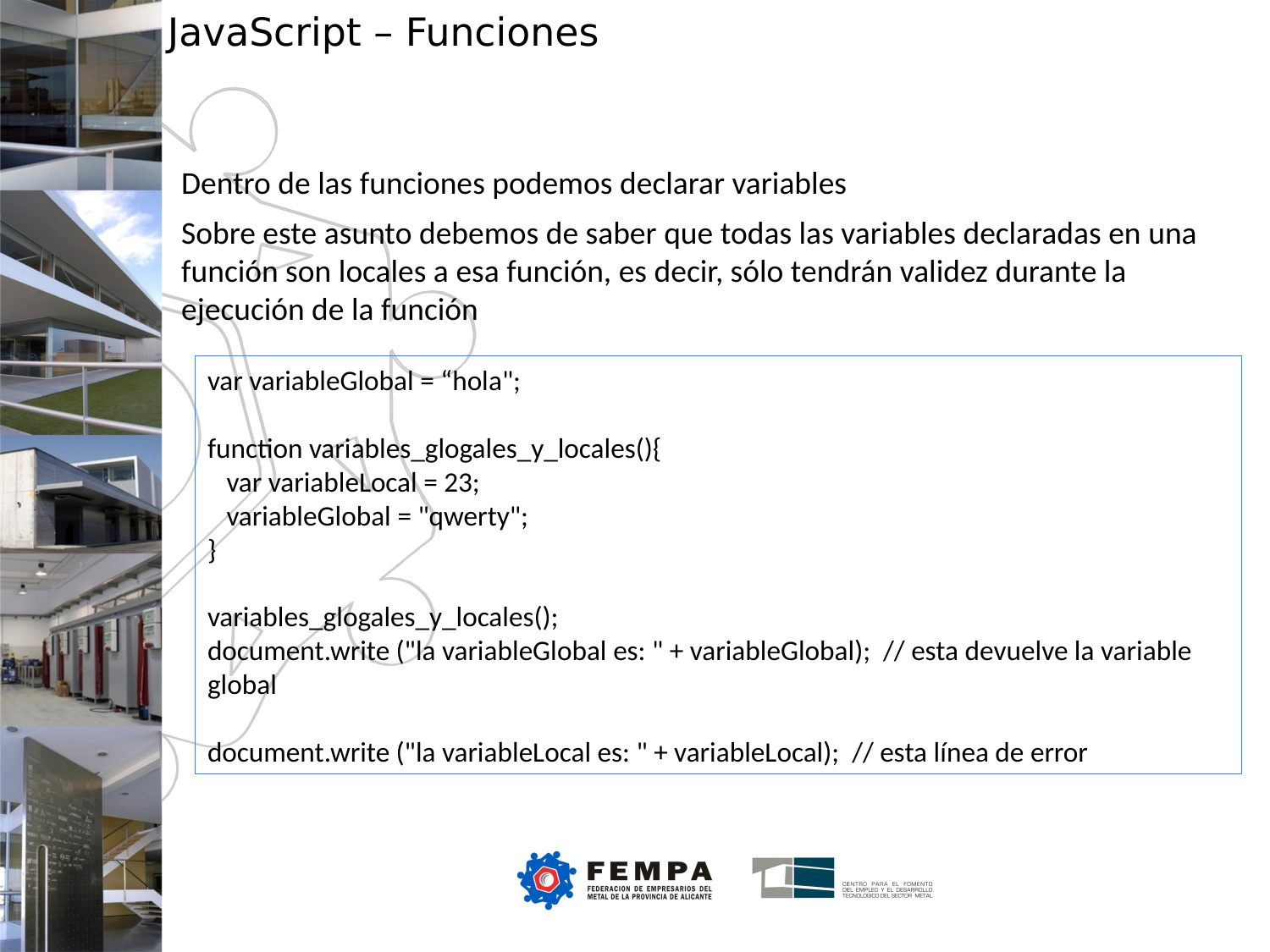

JavaScript – Funciones
Dentro de las funciones podemos declarar variables
Sobre este asunto debemos de saber que todas las variables declaradas en una función son locales a esa función, es decir, sólo tendrán validez durante la ejecución de la función

var variableGlobal = “hola";

function variables_glogales_y_locales(){
   var variableLocal = 23;
   variableGlobal = "qwerty";
}

variables_glogales_y_locales();
document.write ("la variableGlobal es: " + variableGlobal);  // esta devuelve la variable global

document.write ("la variableLocal es: " + variableLocal);  // esta línea de error